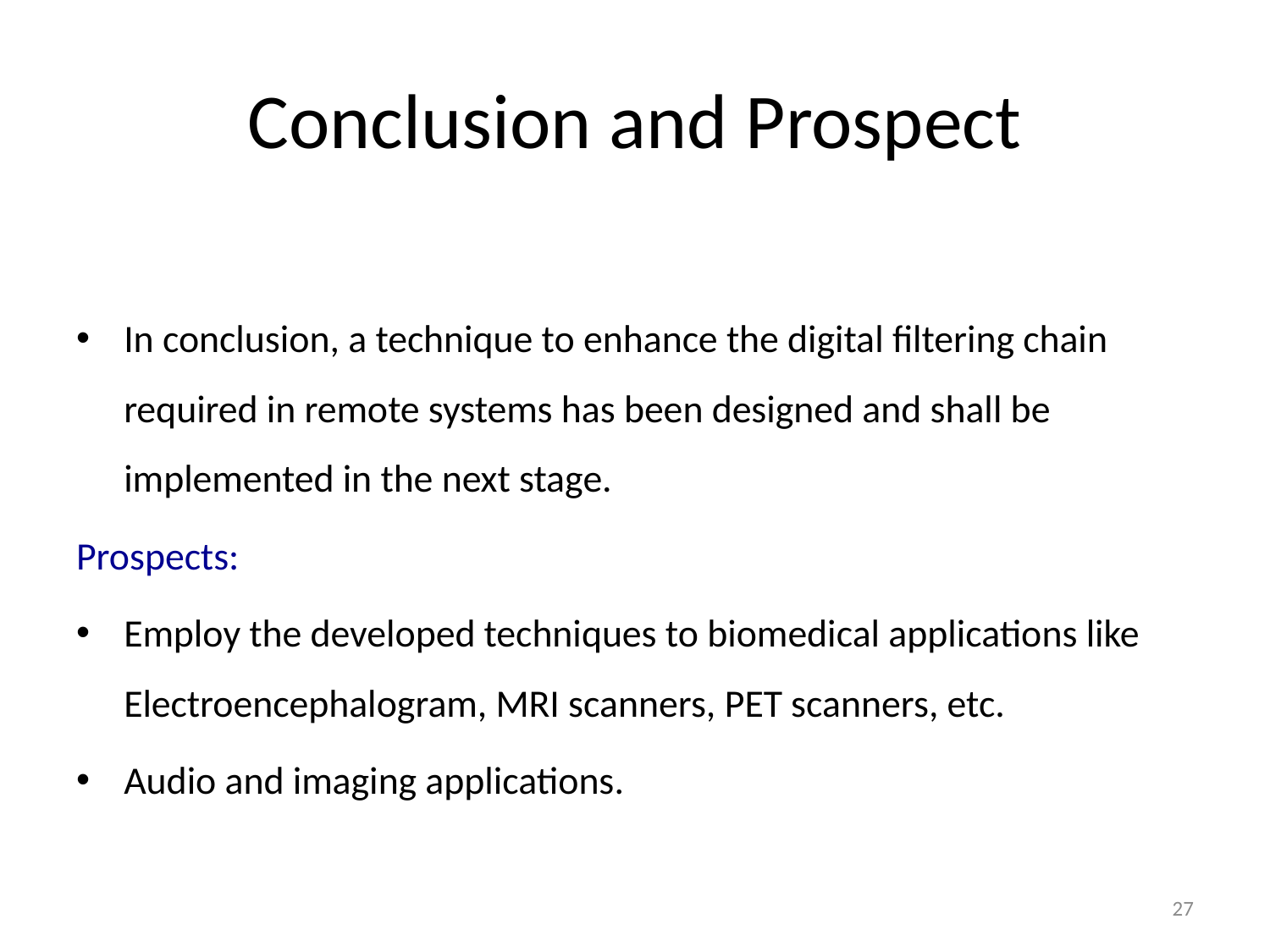

# Conclusion and Prospect
In conclusion, a technique to enhance the digital filtering chain required in remote systems has been designed and shall be implemented in the next stage.
Prospects:
Employ the developed techniques to biomedical applications like Electroencephalogram, MRI scanners, PET scanners, etc.
Audio and imaging applications.

27